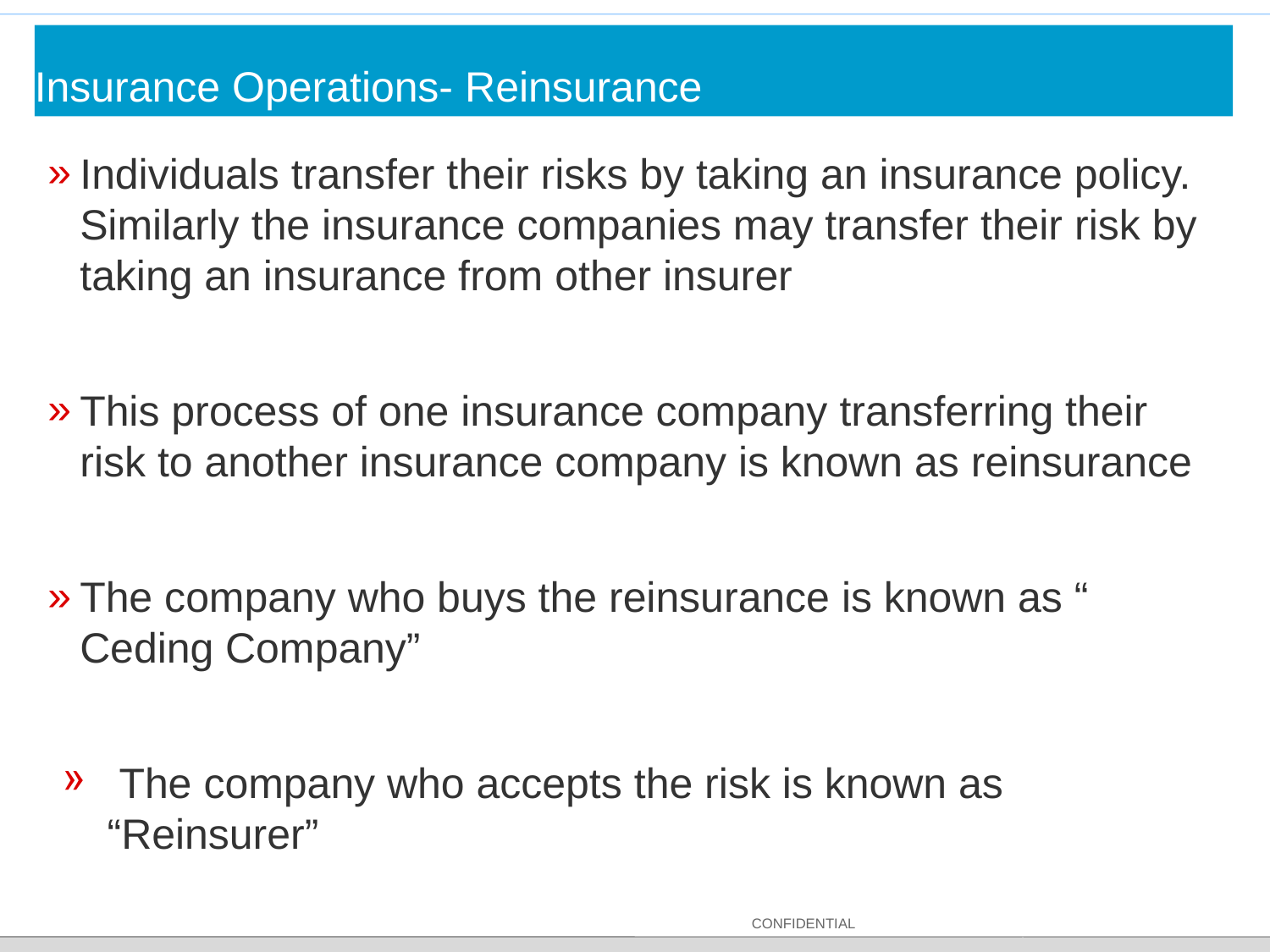

# Insurance Operations- Reinsurance
Individuals transfer their risks by taking an insurance policy.  Similarly the insurance companies may transfer their risk by taking an insurance from other insurer

This process of one insurance company transferring their risk to another insurance company is known as reinsurance

The company who buys the reinsurance is known as “ Ceding Company”

 The company who accepts the risk is known as “Reinsurer”
CONFIDENTIAL